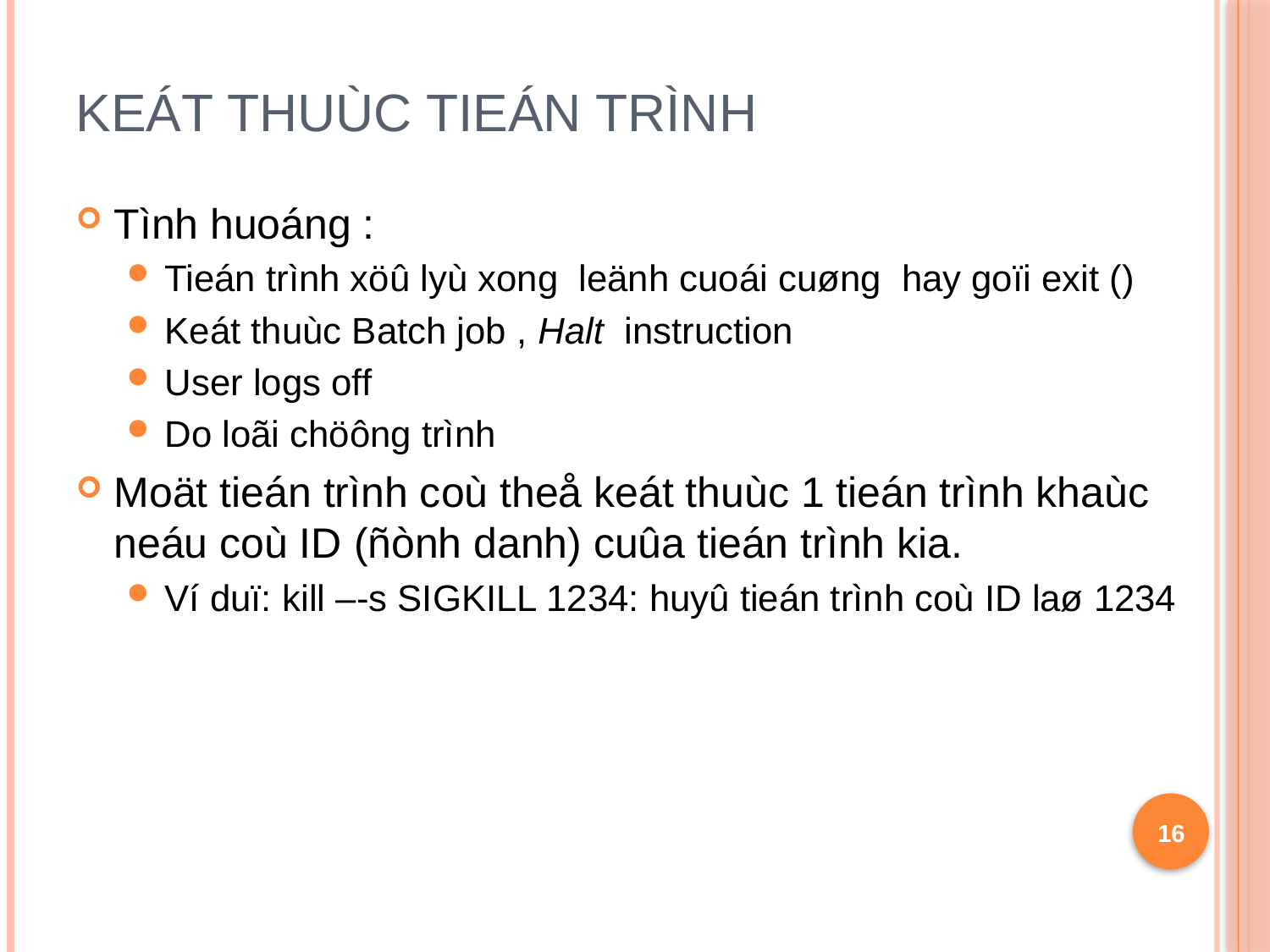

# Keát thuùc tieán trình
Tình huoáng :
Tieán trình xöû lyù xong  leänh cuoái cuøng  hay goïi exit ()
Keát thuùc Batch job , Halt  instruction
User logs off
Do loãi chöông trình
Moät tieán trình coù theå keát thuùc 1 tieán trình khaùc neáu coù ID (ñònh danh) cuûa tieán trình kia.
Ví duï: kill –-s SIGKILL 1234: huyû tieán trình coù ID laø 1234
16